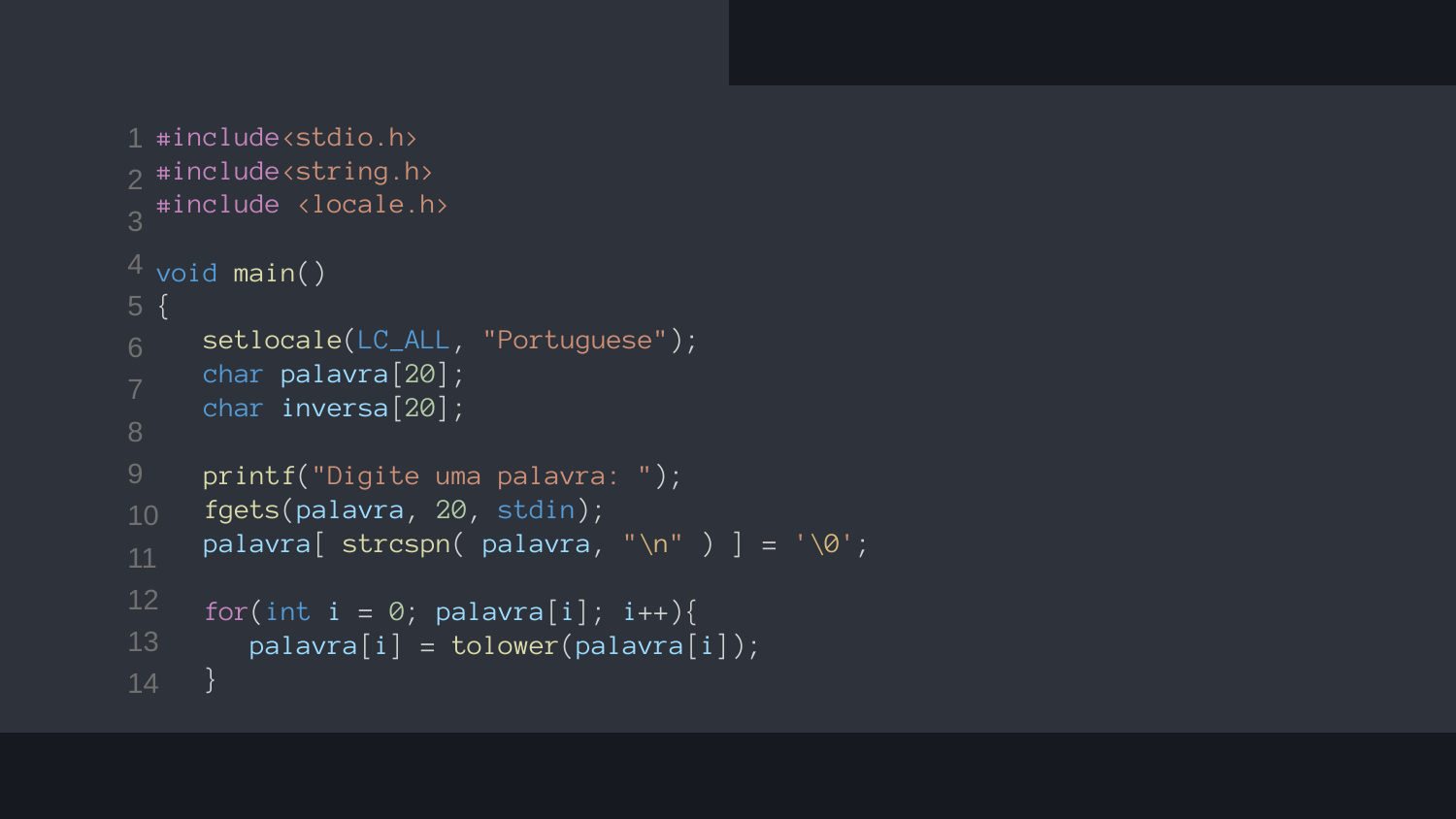

#include<stdio.h>
#include<string.h>
#include <locale.h>

void main()
{
   setlocale(LC_ALL, "Portuguese");
   char palavra[20];
   char inversa[20];
   printf("Digite uma palavra: ");
   fgets(palavra, 20, stdin);
   palavra[ strcspn( palavra, "\n" ) ] = '\0';

   for(int i = 0; palavra[i]; i++){
      palavra[i] = tolower(palavra[i]);
   }